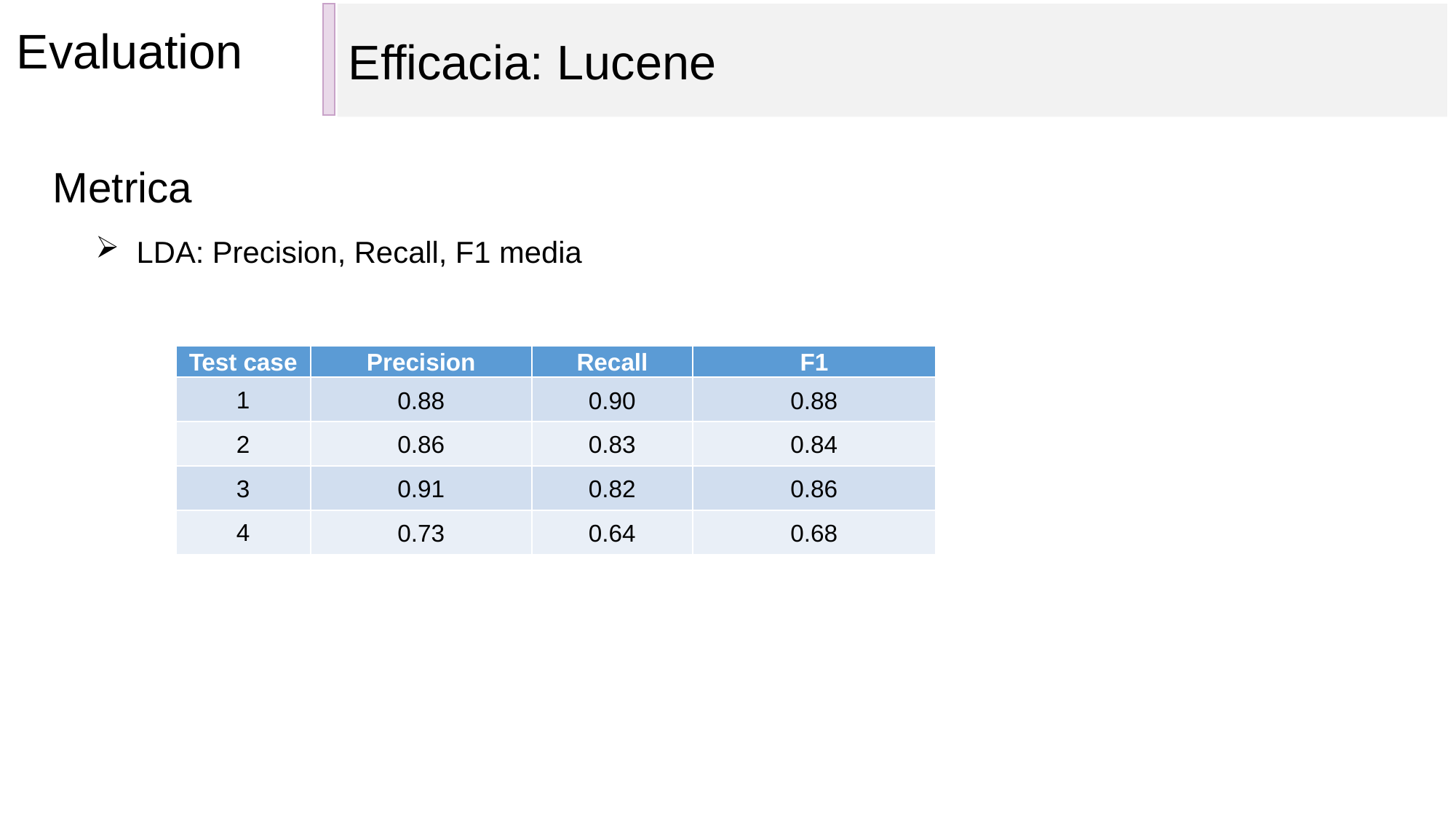

Efficacia: Lucene

Evaluation
Metrica
LDA: Precision, Recall, F1 media
| Test case | Precision | Recall | F1 |
| --- | --- | --- | --- |
| 1 | 0.88 | 0.90 | 0.88 |
| 2 | 0.86 | 0.83 | 0.84 |
| 3 | 0.91 | 0.82 | 0.86 |
| 4 | 0.73 | 0.64 | 0.68 |